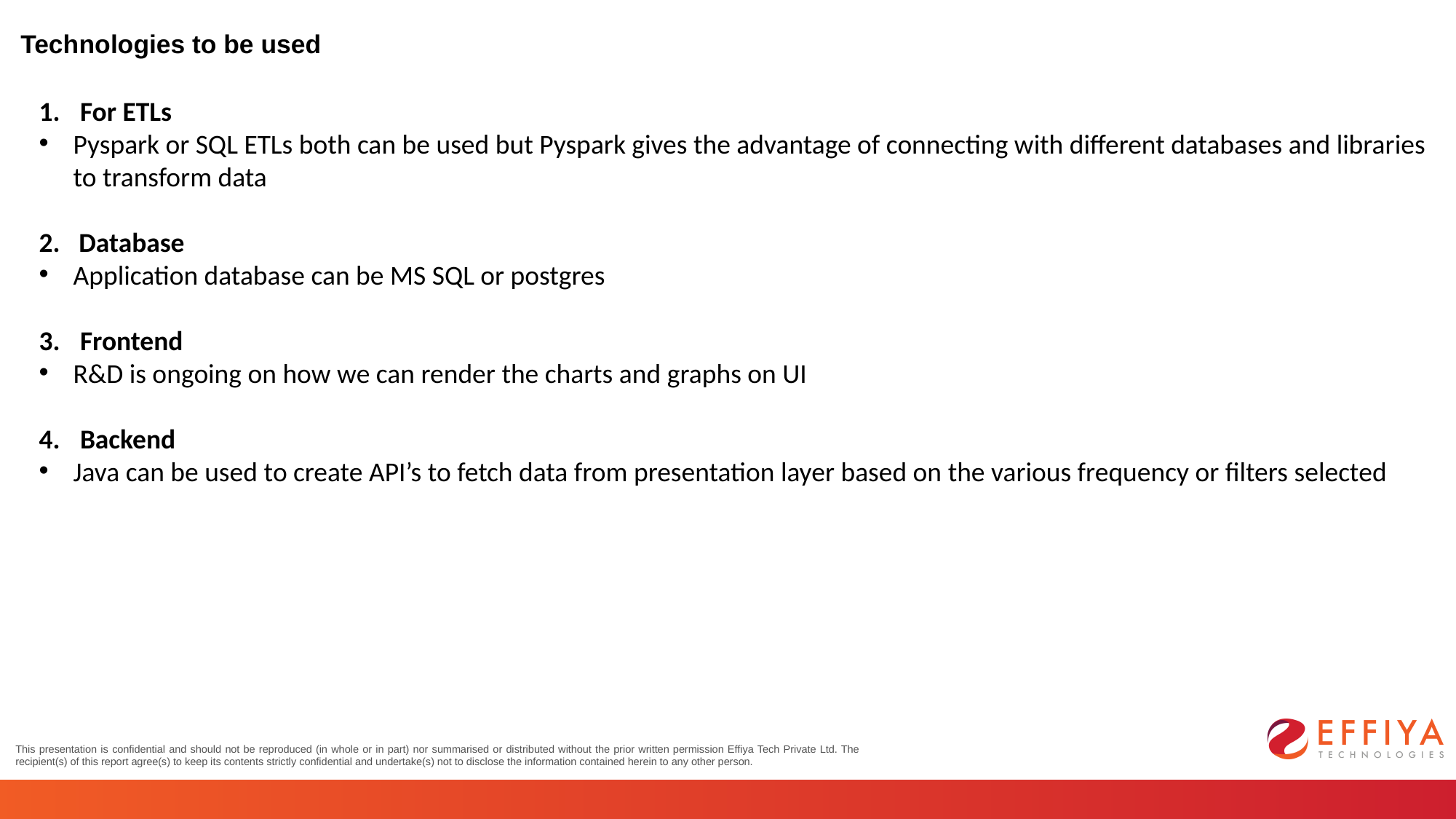

Technologies to be used
For ETLs
Pyspark or SQL ETLs both can be used but Pyspark gives the advantage of connecting with different databases and libraries to transform data

2.   Database
Application database can be MS SQL or postgres

Frontend
R&D is ongoing on how we can render the charts and graphs on UI

Backend
Java can be used to create API’s to fetch data from presentation layer based on the various frequency or filters selected